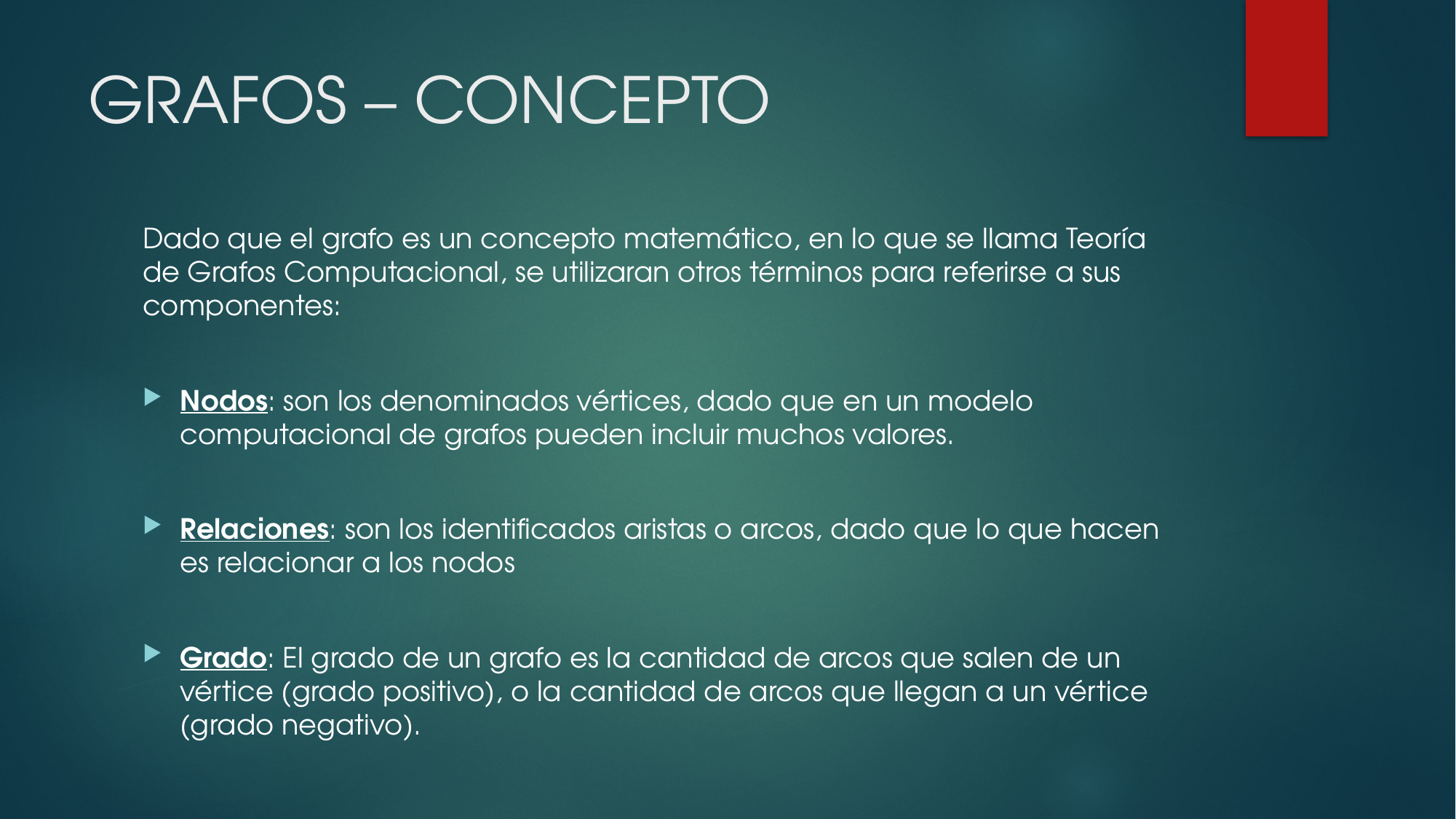

# GRAFOS – CONCEPTO
Dado que el grafo es un concepto matemático, en lo que se llama Teoría de Grafos Computacional, se utilizaran otros términos para referirse a sus componentes:

Nodos: son los denominados vértices, dado que en un modelo computacional de grafos pueden incluir muchos valores.

Relaciones: son los identificados aristas o arcos, dado que lo que hacen es relacionar a los nodos

Grado: El grado de un grafo es la cantidad de arcos que salen de un vértice (grado positivo), o la cantidad de arcos que llegan a un vértice (grado negativo).